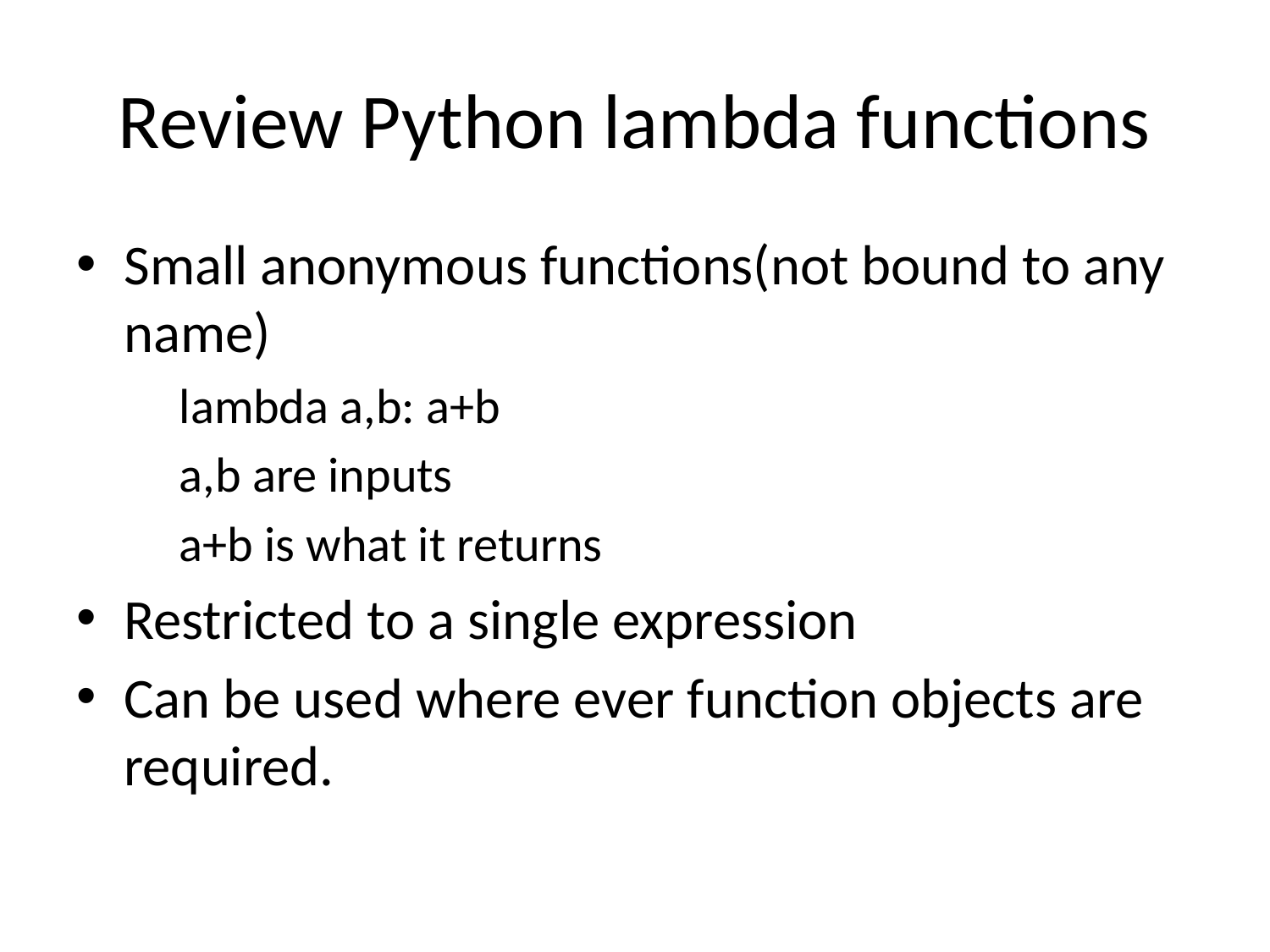

# Review Python lambda functions
Small anonymous functions(not bound to any name)
 	lambda a,b: a+b
	a,b are inputs
	a+b is what it returns
Restricted to a single expression
Can be used where ever function objects are required.